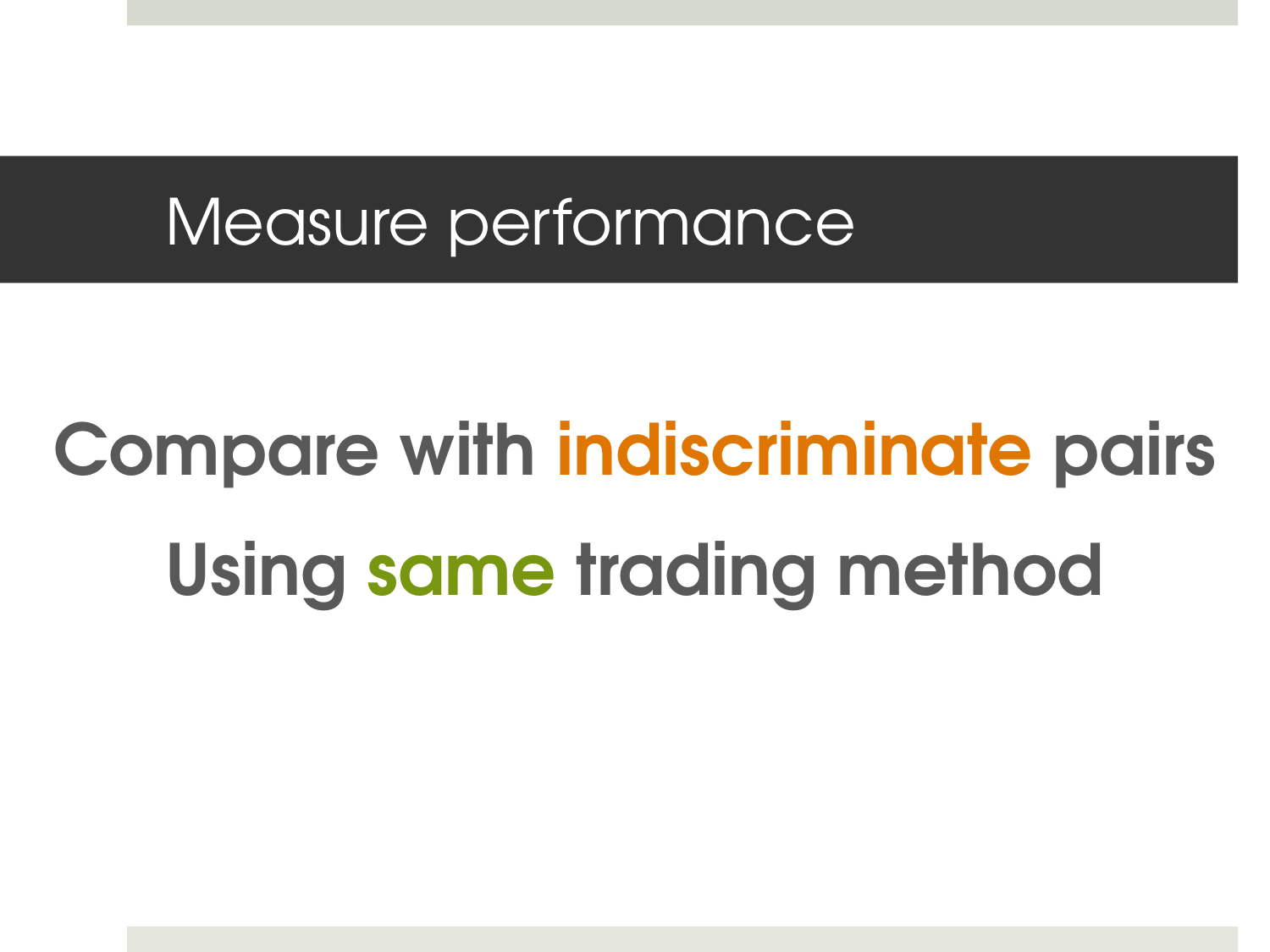

# Measure performance
Compare with indiscriminate pairs
Using same trading method